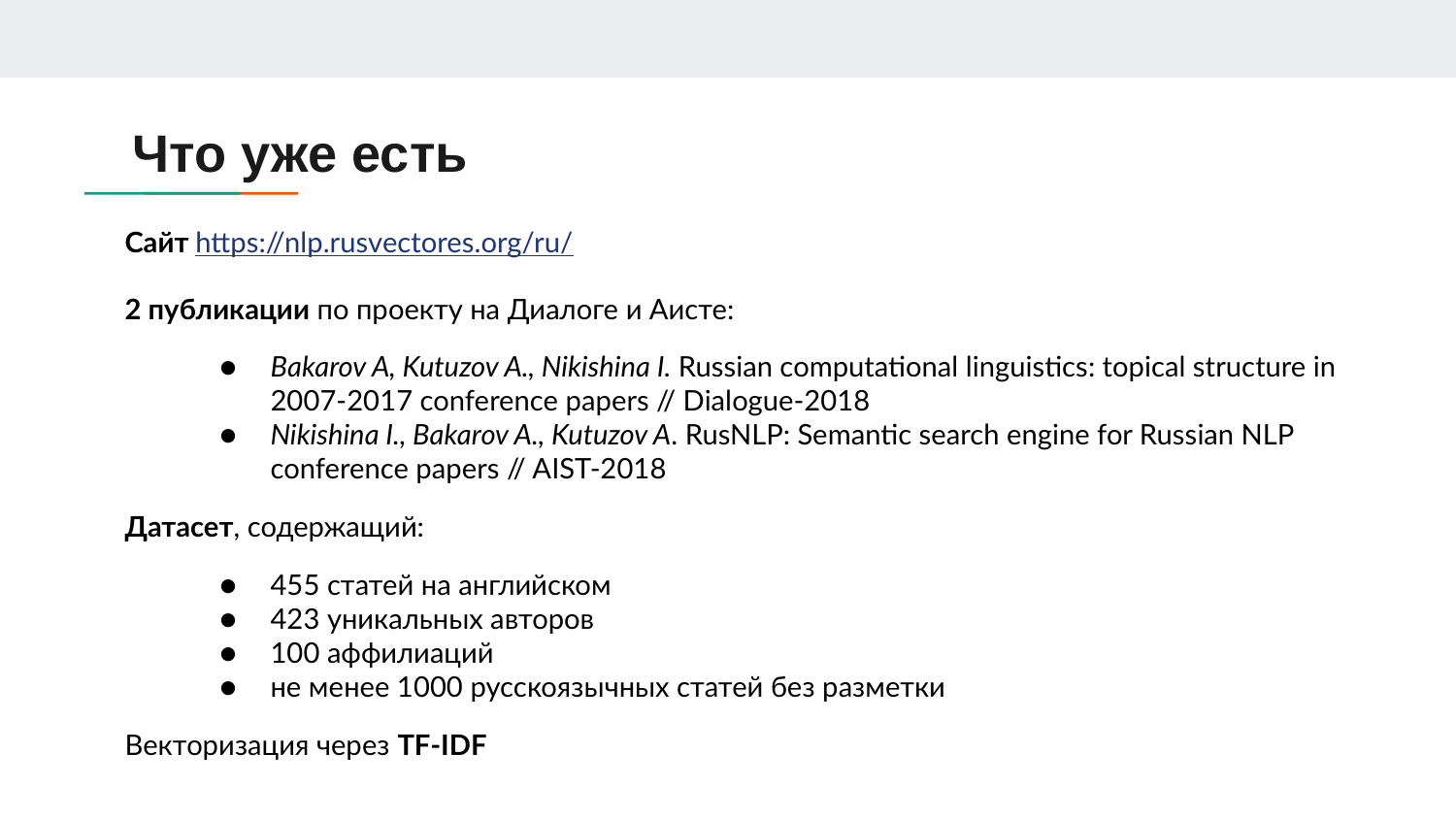

# Что уже есть
Сайт https://nlp.rusvectores.org/ru/
2 публикации по проекту на Диалоге и Аисте:
Bakarov A, Kutuzov A., Nikishina I. Russian computational linguistics: topical structure in 2007-2017 conference papers // Dialogue-2018
Nikishina I., Bakarov A., Kutuzov A. RusNLP: Semantic search engine for Russian NLP conference papers // AIST-2018
Датасет, содержащий:
455 статей на английском
423 уникальных авторов
100 аффилиаций
не менее 1000 русскоязычных статей без разметки
Векторизация через TF-IDF